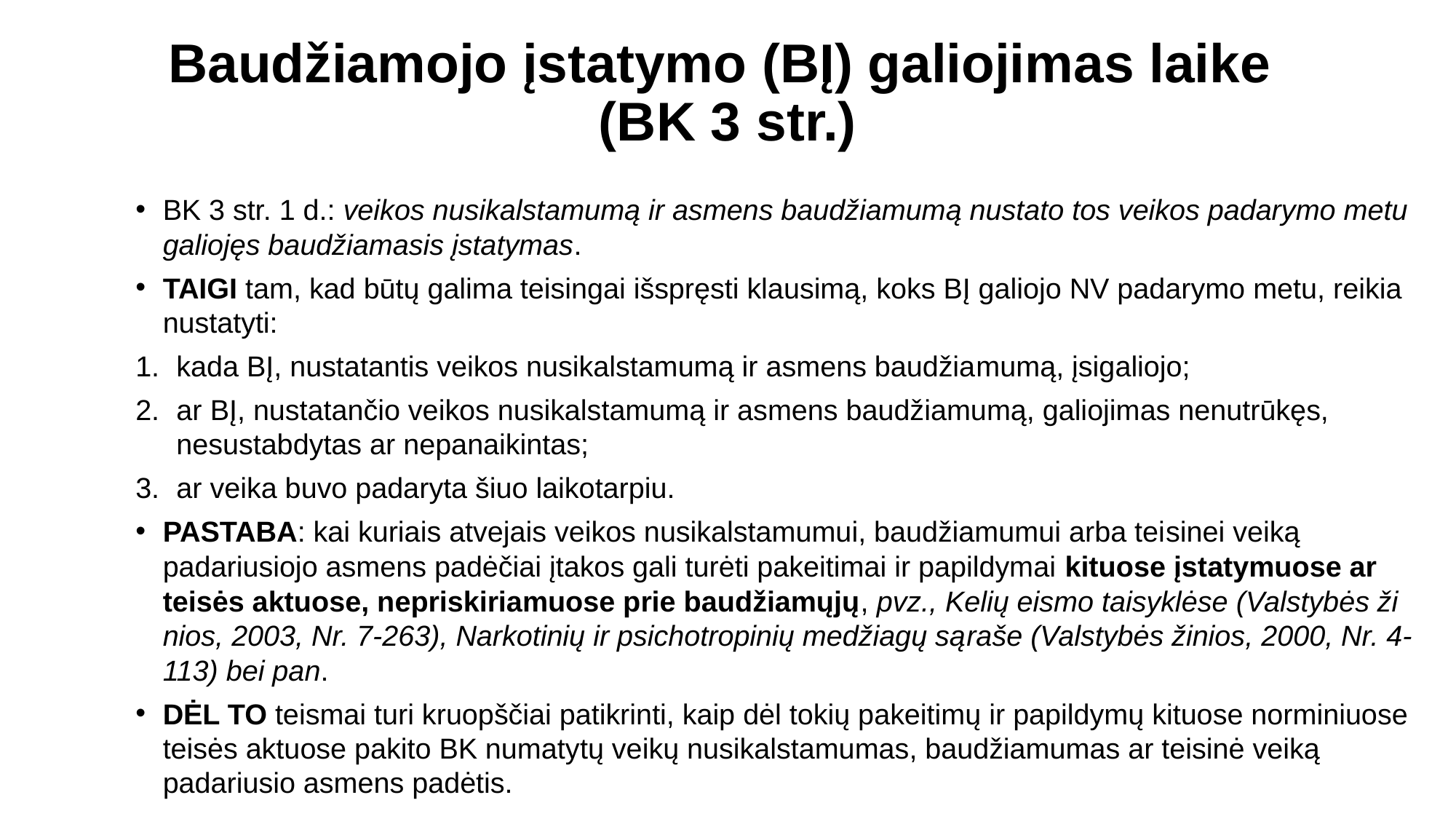

# Baudžiamojo įstatymo (BĮ) galiojimas laike (BK 3 str.)
BK 3 str. 1 d.: veikos nusikalstamumą ir asmens baudžiamumą nustato tos veikos padarymo metu galiojęs baudžiamasis įstatymas.
TAIGI tam, kad būtų galima teisingai išspręsti klausimą, koks BĮ galiojo NV padarymo metu, reikia nustatyti:
kada BĮ, nustatantis veikos nusikalstamumą ir asmens baudžia­mumą, įsigaliojo;
ar BĮ, nustatančio veikos nusikalstamumą ir asmens baudžiamumą, galiojimas nenutrūkęs, nesustabdytas ar nepanaikintas;
ar veika buvo padaryta šiuo laikotarpiu.
PASTABA: kai kuriais atvejais veikos nusikalstamumui, baudžiamumui arba tei­sinei veiką padariusiojo asmens padėčiai įtakos gali turėti pakeitimai ir papildymai kituose įstatymuose ar teisės aktuose, nepriskiriamuose prie baudžiamųjų, pvz., Kelių eismo taisyklėse (Valstybės ži­nios, 2003, Nr. 7-263), Narkotinių ir psichotropinių medžiagų są­raše (Valstybės žinios, 2000, Nr. 4-113) bei pan.
DĖL TO teismai turi kruopščiai patikrinti, kaip dėl tokių pakeitimų ir papildymų kituose norminiuose teisės aktuose pakito BK numaty­tų veikų nusikalstamumas, baudžiamumas ar teisinė veiką padariusio asmens padėtis.